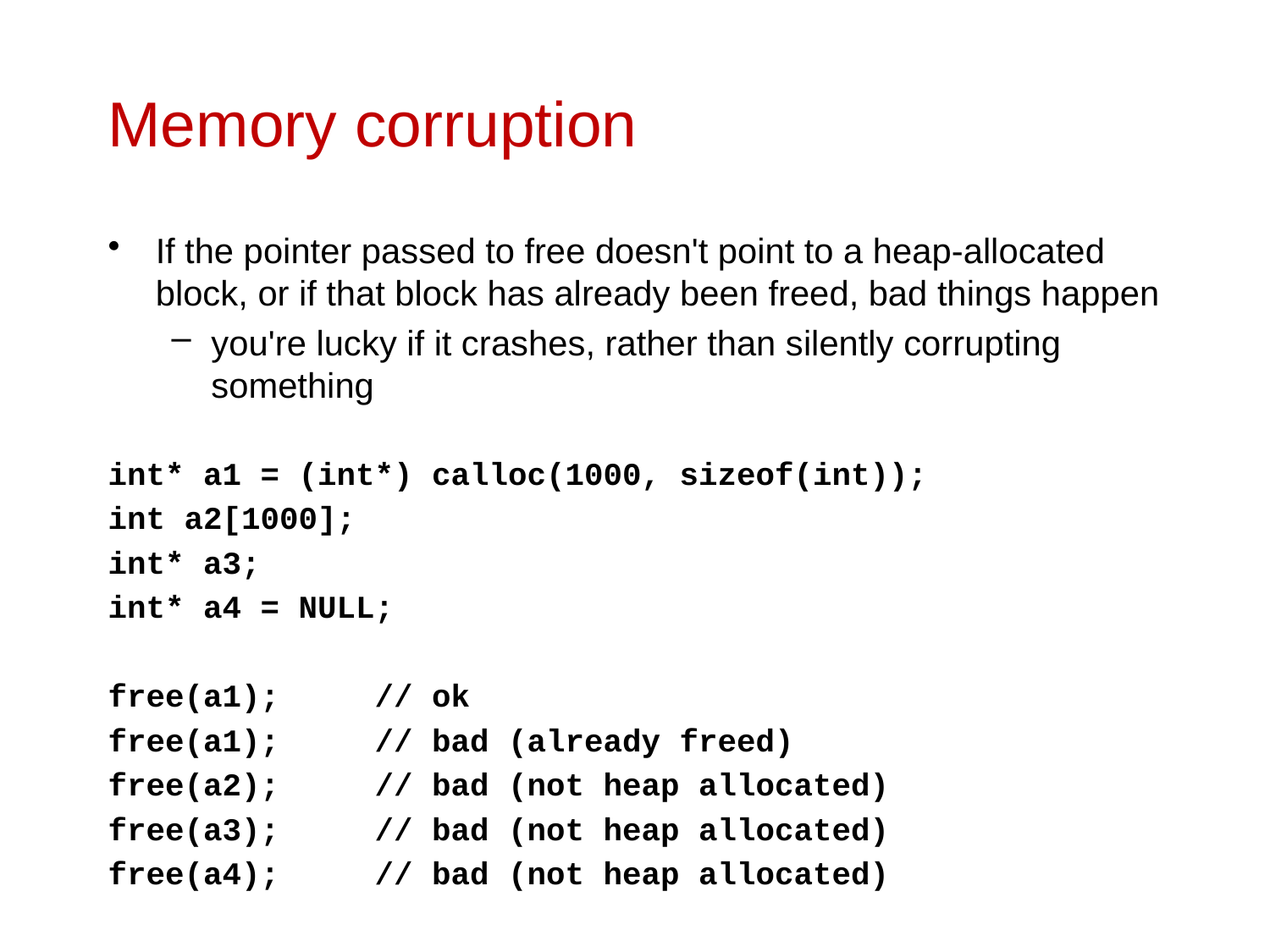

# Memory corruption
If the pointer passed to free doesn't point to a heap-allocated block, or if that block has already been freed, bad things happen
you're lucky if it crashes, rather than silently corrupting something
int* a1 = (int*) calloc(1000, sizeof(int));
int a2[1000];
int* a3;
int* a4 = NULL;

free(a1);     // ok
free(a1);     // bad (already freed)
free(a2);     // bad (not heap allocated)
free(a3);     // bad (not heap allocated)
free(a4);     // bad (not heap allocated)